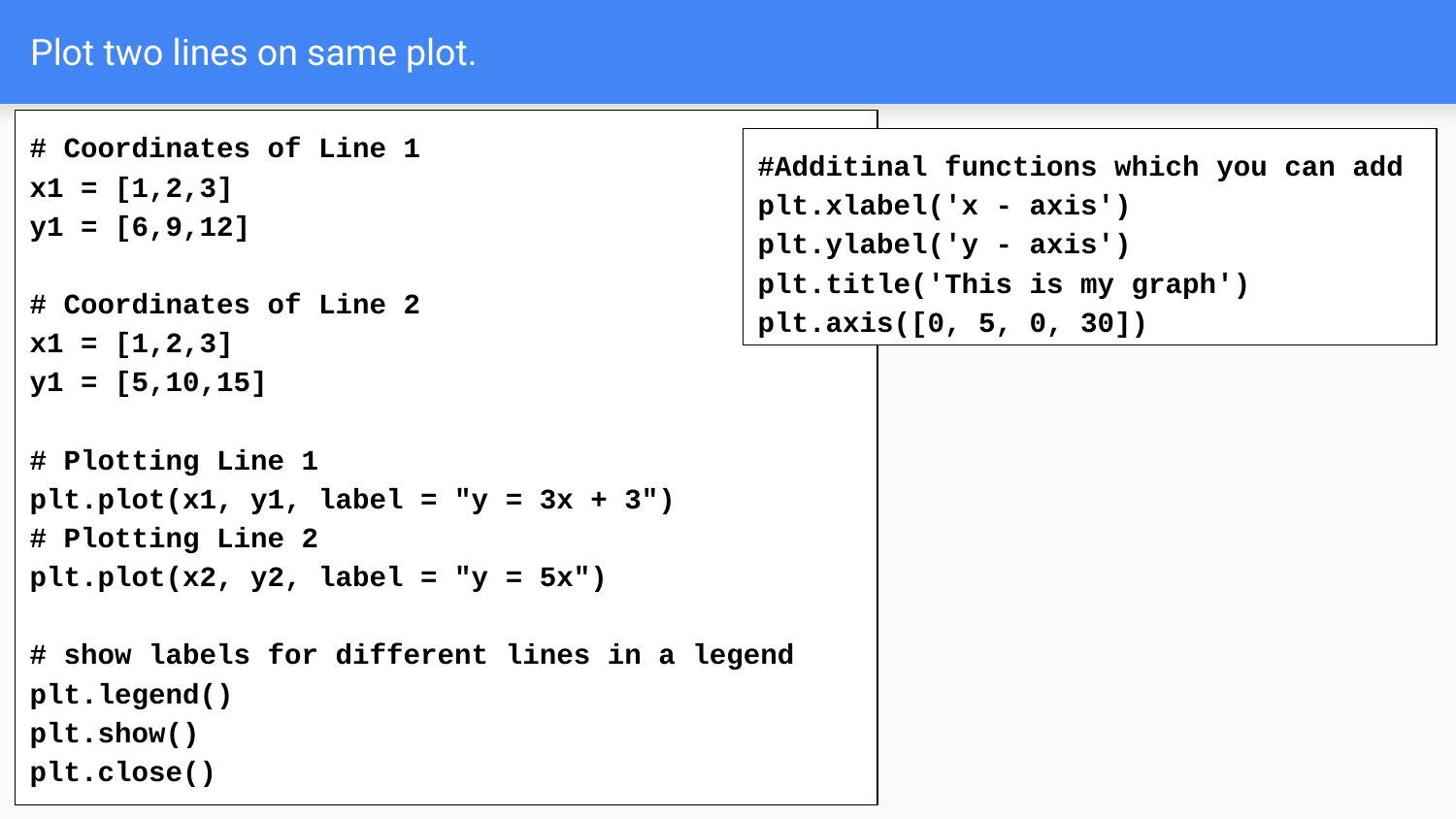

# Plot two lines on same plot.
# Coordinates of Line 1
x1 = [1,2,3]
y1 = [6,9,12]

# Coordinates of Line 2
x1 = [1,2,3]
y1 = [5,10,15]

# Plotting Line 1
plt.plot(x1, y1, label = "y = 3x + 3")
# Plotting Line 2
plt.plot(x2, y2, label = "y = 5x")

# show labels for different lines in a legend
plt.legend()
plt.show()
plt.close()
#Additinal functions which you can add
plt.xlabel('x - axis')
plt.ylabel('y - axis')
plt.title('This is my graph')
plt.axis([0, 5, 0, 30])